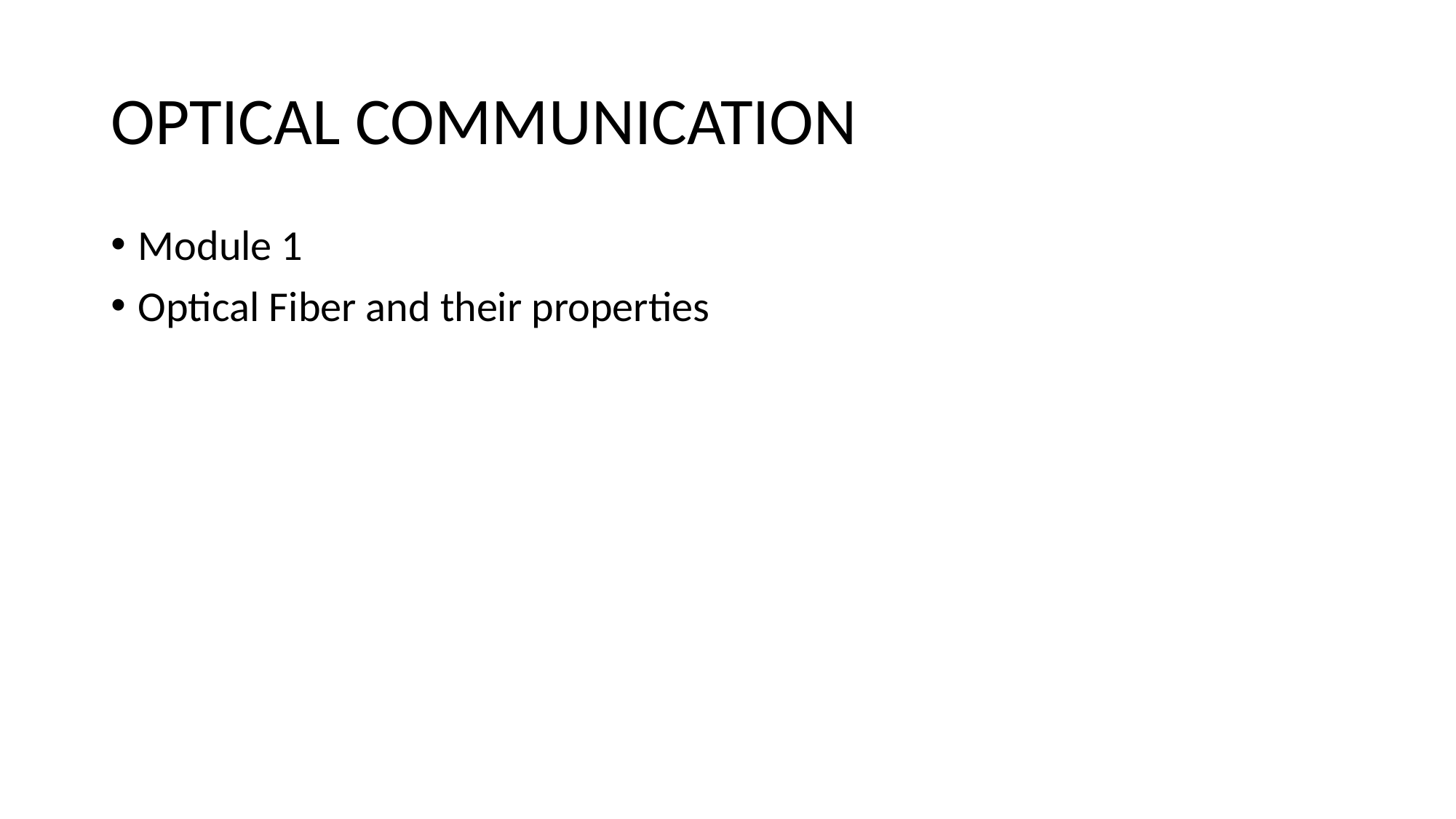

# OPTICAL COMMUNICATION
Module 1
Optical Fiber and their properties